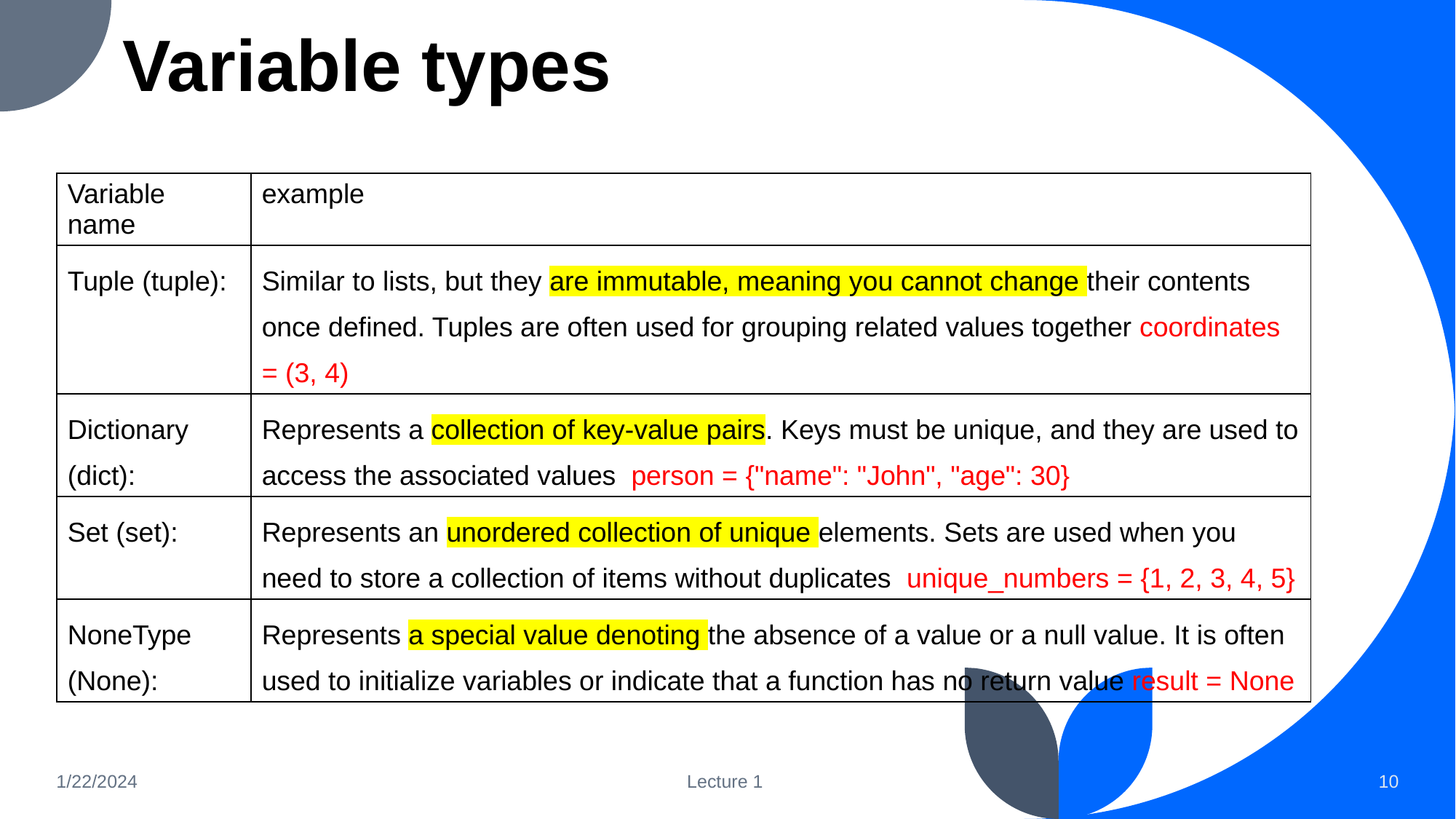

# Variable types
| Variable name | example |
| --- | --- |
| Tuple (tuple): | Similar to lists, but they are immutable, meaning you cannot change their contents once defined. Tuples are often used for grouping related values together coordinates = (3, 4) |
| Dictionary (dict): | Represents a collection of key-value pairs. Keys must be unique, and they are used to access the associated values person = {"name": "John", "age": 30} |
| Set (set): | Represents an unordered collection of unique elements. Sets are used when you need to store a collection of items without duplicates unique\_numbers = {1, 2, 3, 4, 5} |
| NoneType (None): | Represents a special value denoting the absence of a value or a null value. It is often used to initialize variables or indicate that a function has no return value result = None |
1/22/2024
Lecture 1
10